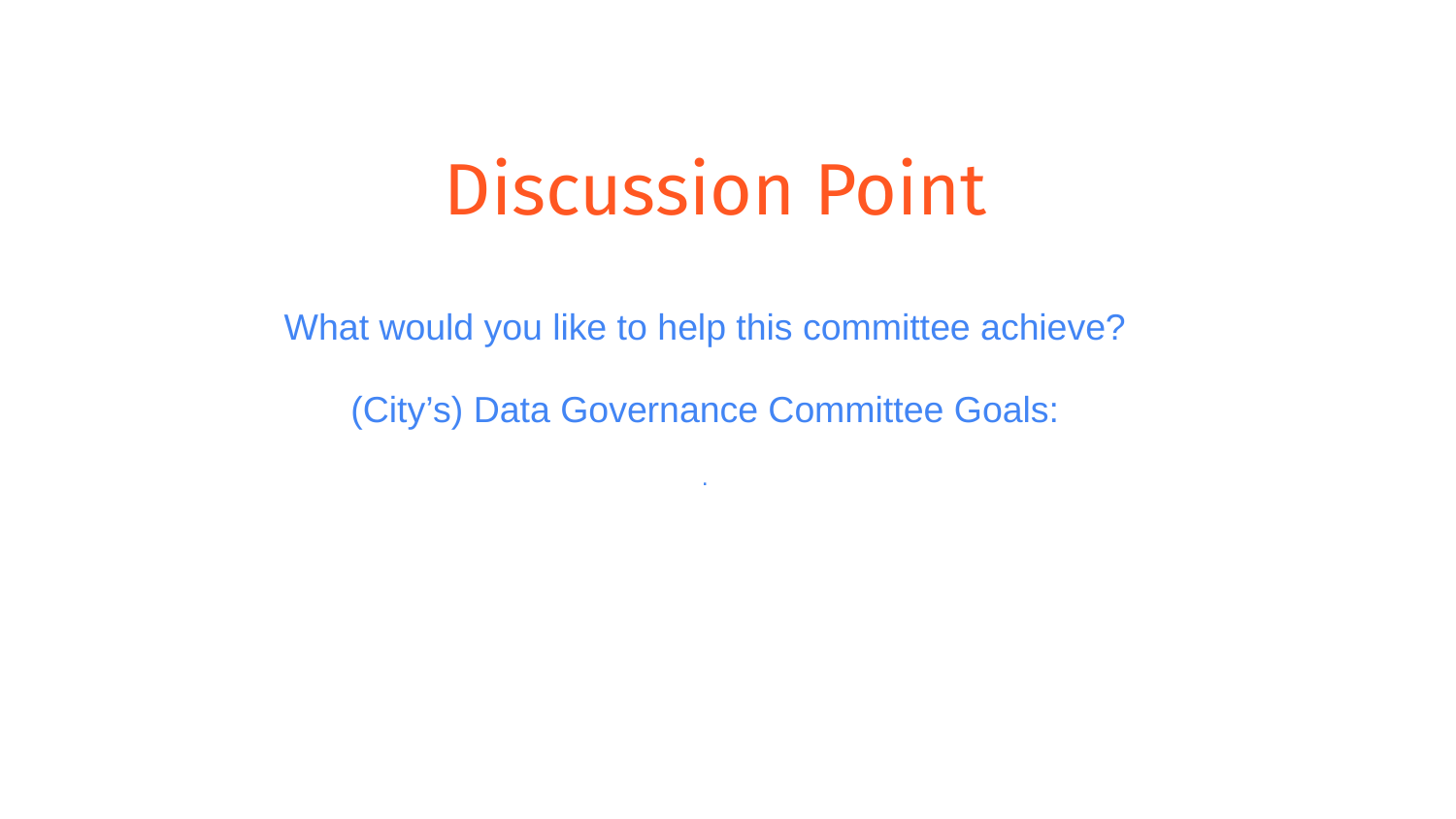

# Discussion Point
What would you like to help this committee achieve?
(City’s) Data Governance Committee Goals:
.